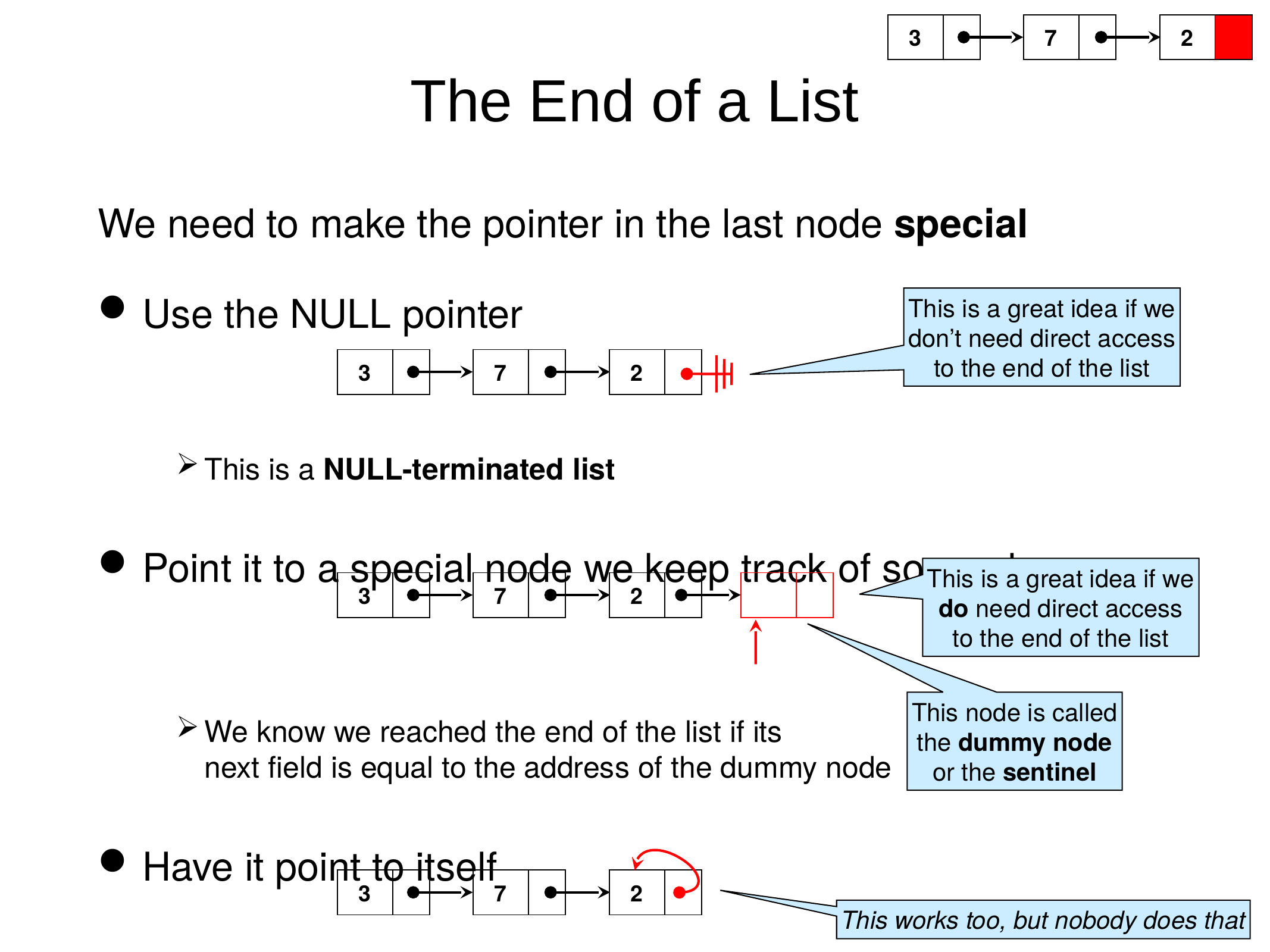

| 3 |  |
| --- | --- |
| 7 |  |
| --- | --- |
| 2 |  |
| --- | --- |
# The End of a List
We need to make the pointer in the last node special

Use the NULL pointer

This is a NULL-terminated list

Point it to a special node we keep track of somewhere

We know we reached the end of the list if its
next field is equal to the address of the dummy node

Have it point to itself
This is a great idea if we
don’t need direct access
to the end of the list
| 3 |  |
| --- | --- |
| 7 |  |
| --- | --- |
| 2 |  |
| --- | --- |
This is a great idea if we
do need direct access
to the end of the list
| 3 |  |
| --- | --- |
| 7 |  |
| --- | --- |
| 2 |  |
| --- | --- |
|  |  |
| --- | --- |
This node is called
the dummy node
or the sentinel
| 3 |  |
| --- | --- |
| 7 |  |
| --- | --- |
| 2 |  |
| --- | --- |

This works too, but nobody does that